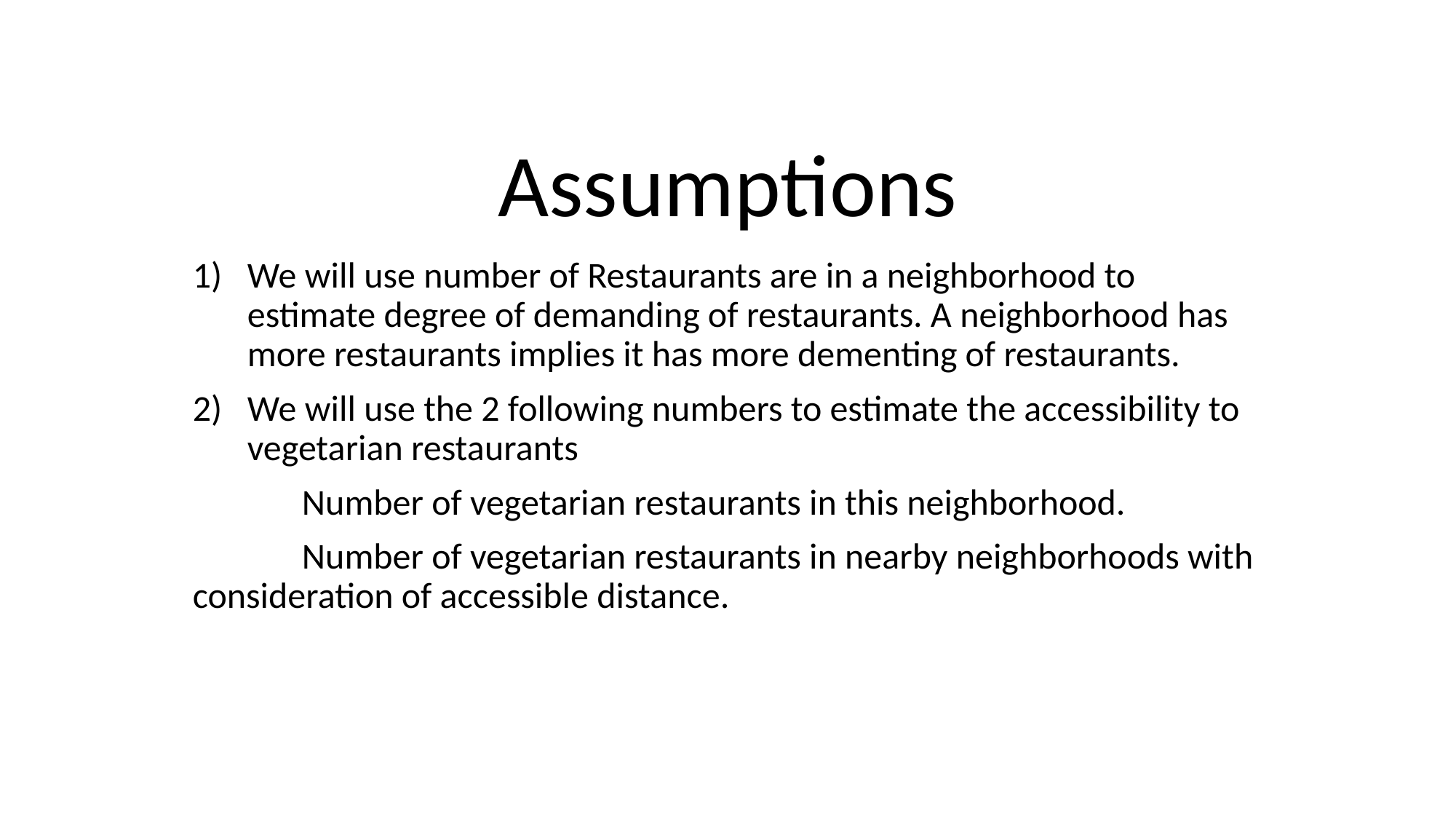

# Assumptions
We will use number of Restaurants are in a neighborhood to estimate degree of demanding of restaurants. A neighborhood has more restaurants implies it has more dementing of restaurants.
We will use the 2 following numbers to estimate the accessibility to vegetarian restaurants
	Number of vegetarian restaurants in this neighborhood.
	Number of vegetarian restaurants in nearby neighborhoods with consideration of accessible distance.